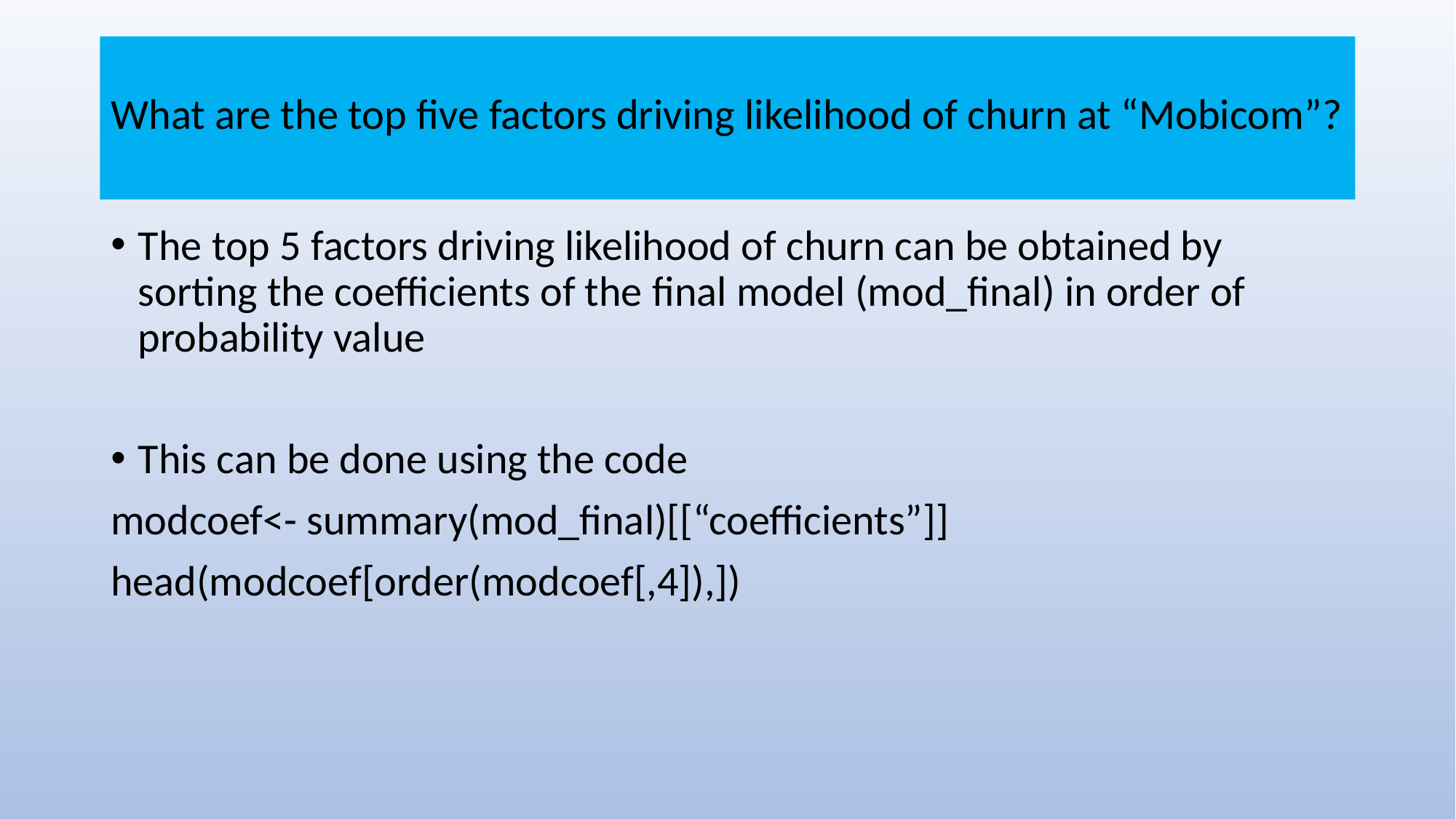

# What are the top five factors driving likelihood of churn at “Mobicom”?
The top 5 factors driving likelihood of churn can be obtained by sorting the coefficients of the final model (mod_final) in order of probability value

This can be done using the code
modcoef<- summary(mod_final)[[“coefficients”]]
head(modcoef[order(modcoef[,4]),])